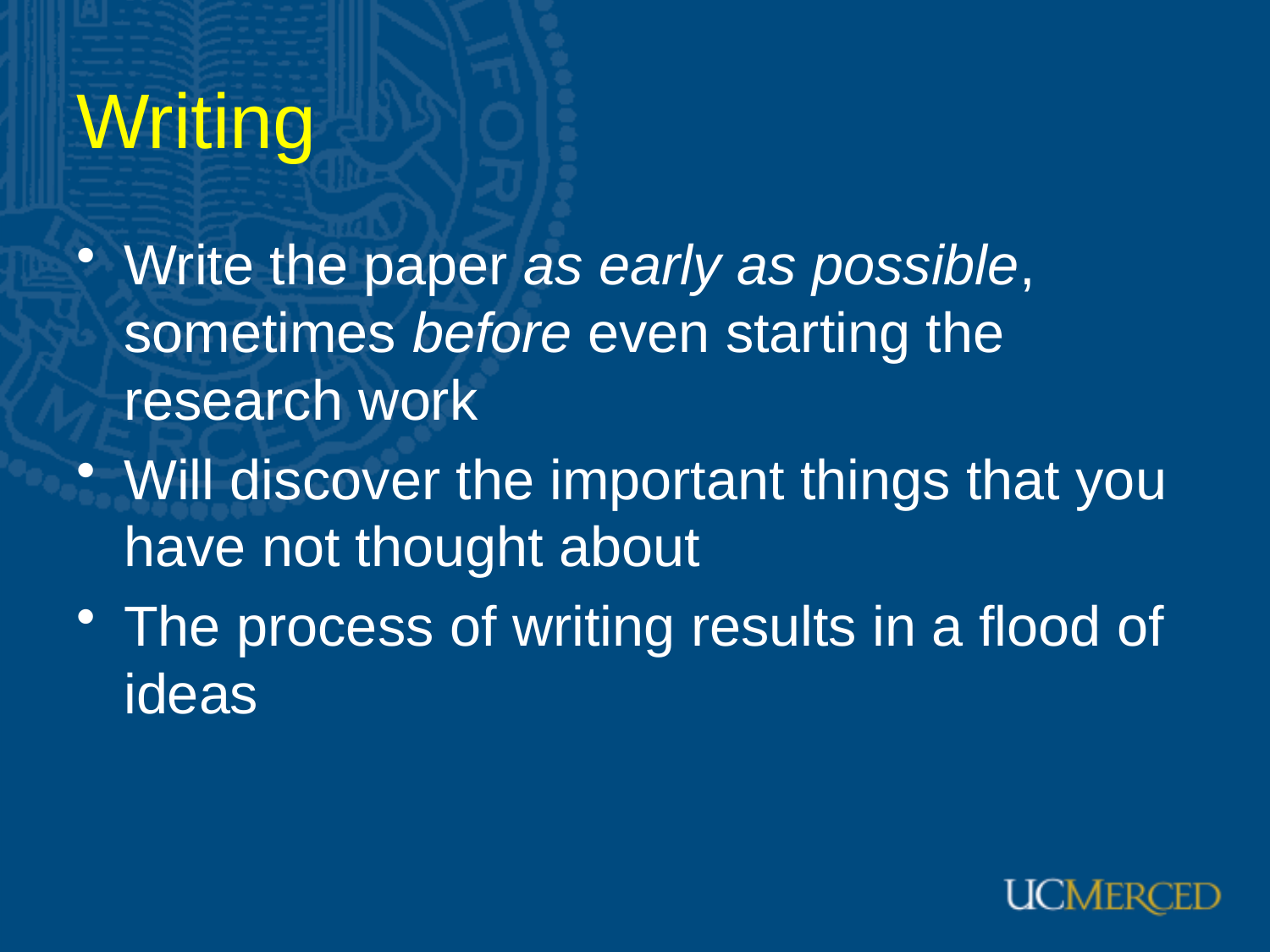

# Writing
Write the paper as early as possible, sometimes before even starting the research work
Will discover the important things that you have not thought about
The process of writing results in a flood of ideas